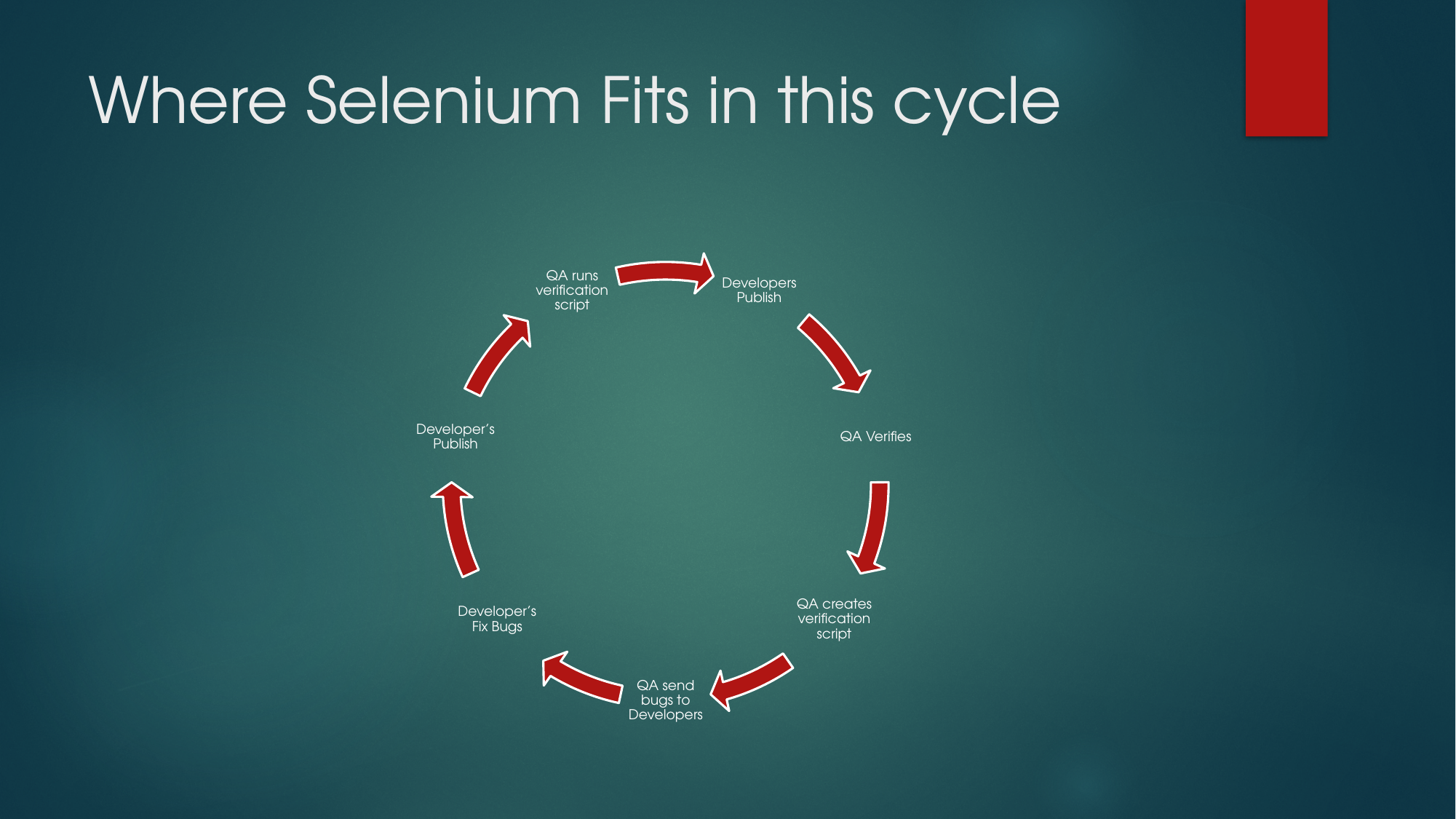

# Where Selenium Fits in this cycle
Developers Publish
QA Verifies
QA creates verification script
QA send bugs to Developers
Developer’s Fix Bugs
Developer’s Publish
QA runs verification script